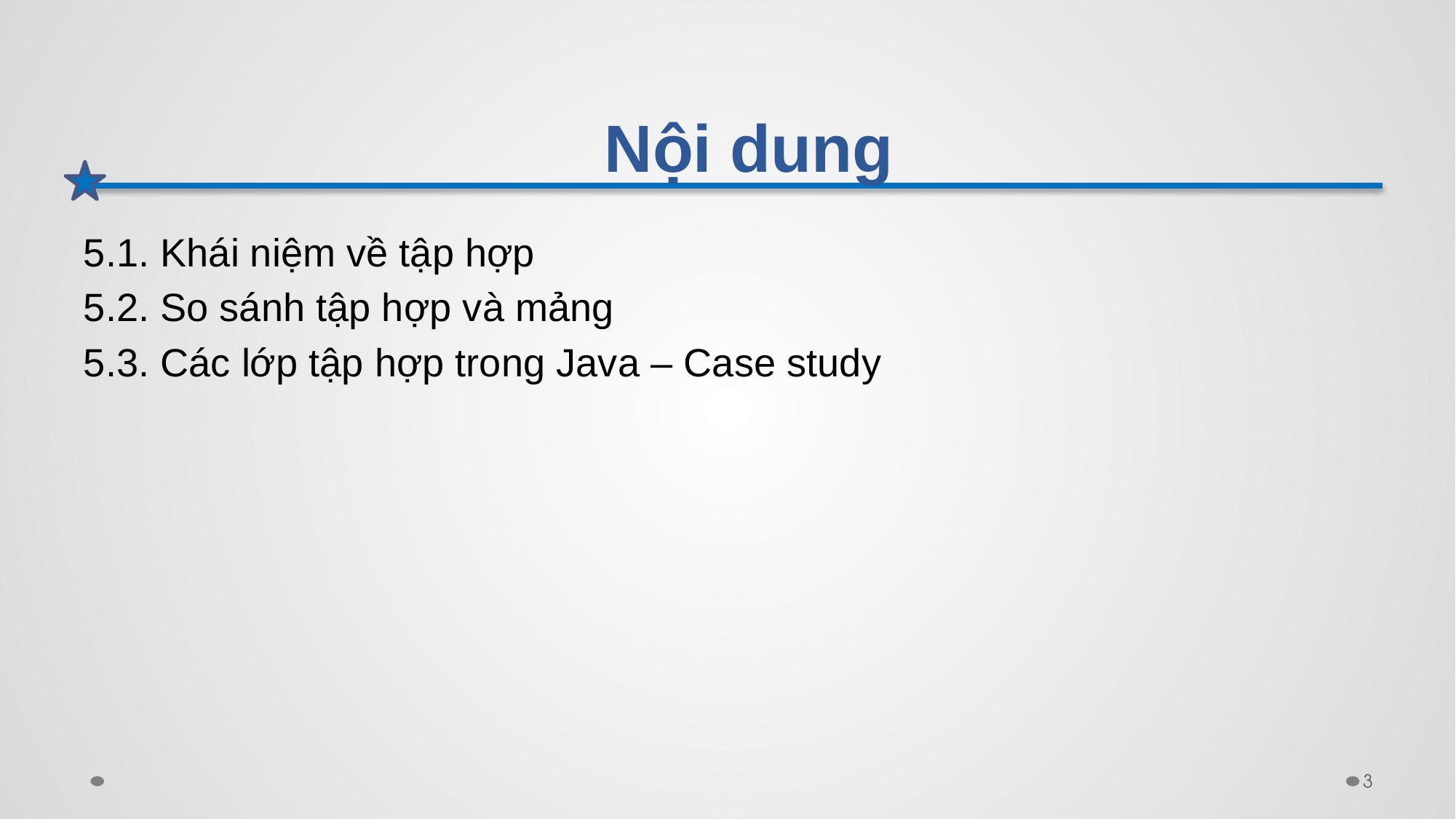

# Nội dung
5.1. Khái niệm về tập hợp
5.2. So sánh tập hợp và mảng
5.3. Các lớp tập hợp trong Java – Case study

3